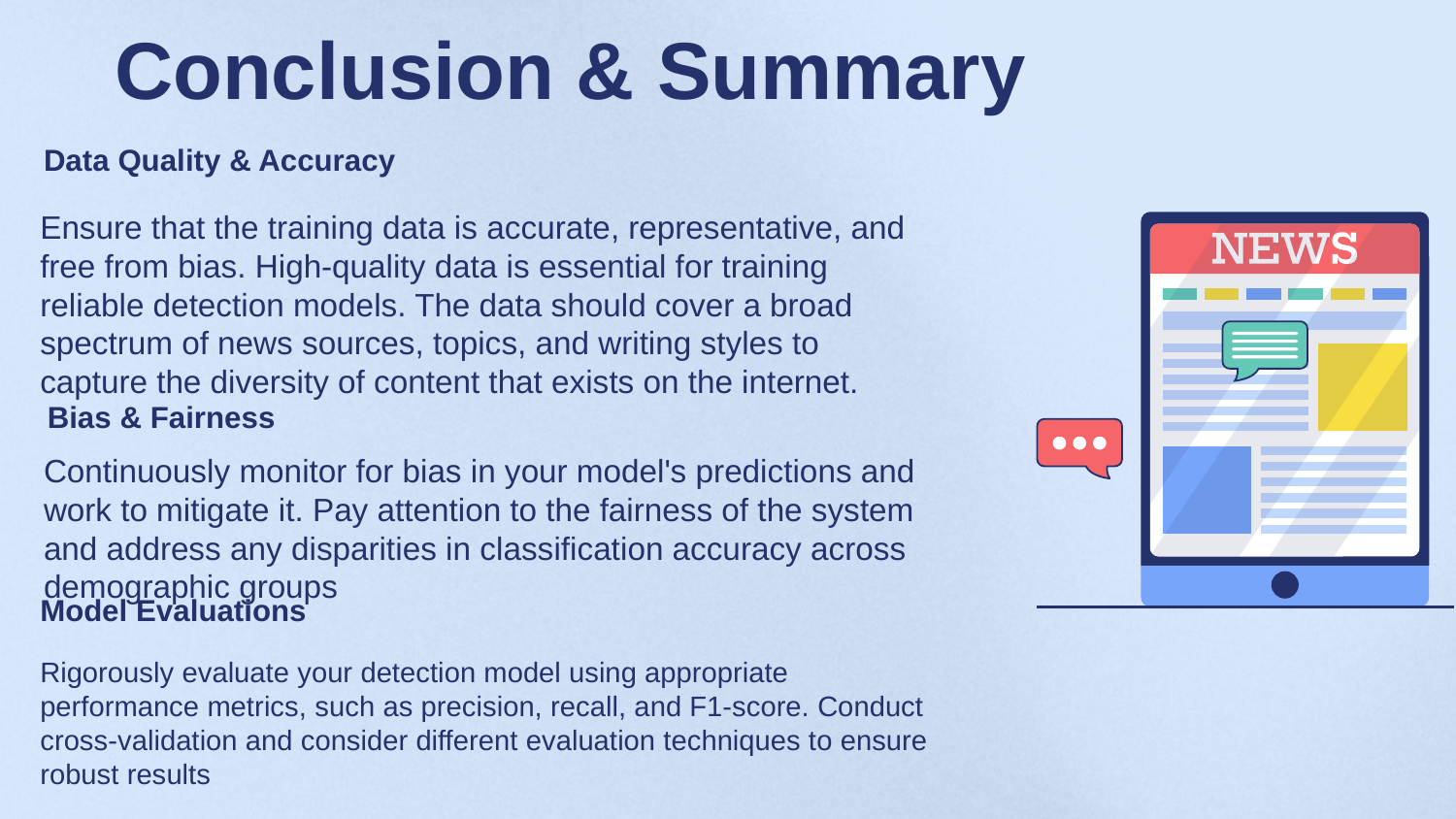

# Conclusion & Summary
Data Quality & Accuracy
Ensure that the training data is accurate, representative, and free from bias. High-quality data is essential for training reliable detection models. The data should cover a broad spectrum of news sources, topics, and writing styles to capture the diversity of content that exists on the internet.

Bias & Fairness

Continuously monitor for bias in your model's predictions and work to mitigate it. Pay attention to the fairness of the system and address any disparities in classification accuracy across demographic groups
Model Evaluations
Rigorously evaluate your detection model using appropriate performance metrics, such as precision, recall, and F1-score. Conduct cross-validation and consider different evaluation techniques to ensure robust results